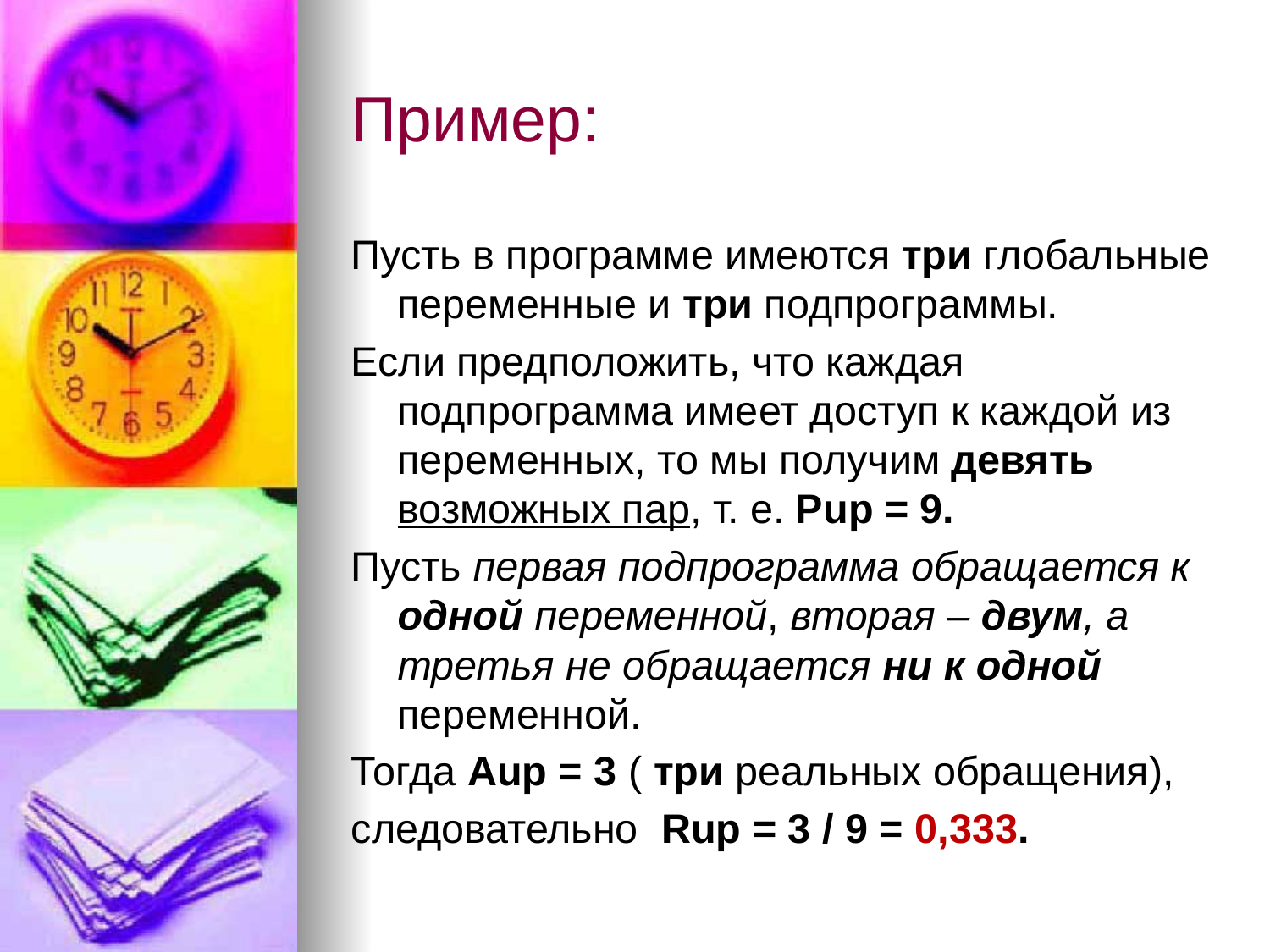

# Пример:
Пусть в программе имеются три глобальные переменные и три подпрограммы.
Если предположить, что каждая подпрограмма имеет доступ к каждой из переменных, то мы получим девять возможных пар, т. е. Pup = 9.
Пусть первая подпрограмма обращается к одной переменной, вторая – двум, а третья не обращается ни к одной переменной.
Тогда Aup = 3 ( три реальных обращения),
следовательно  Rup = 3 / 9 = 0,333.
205